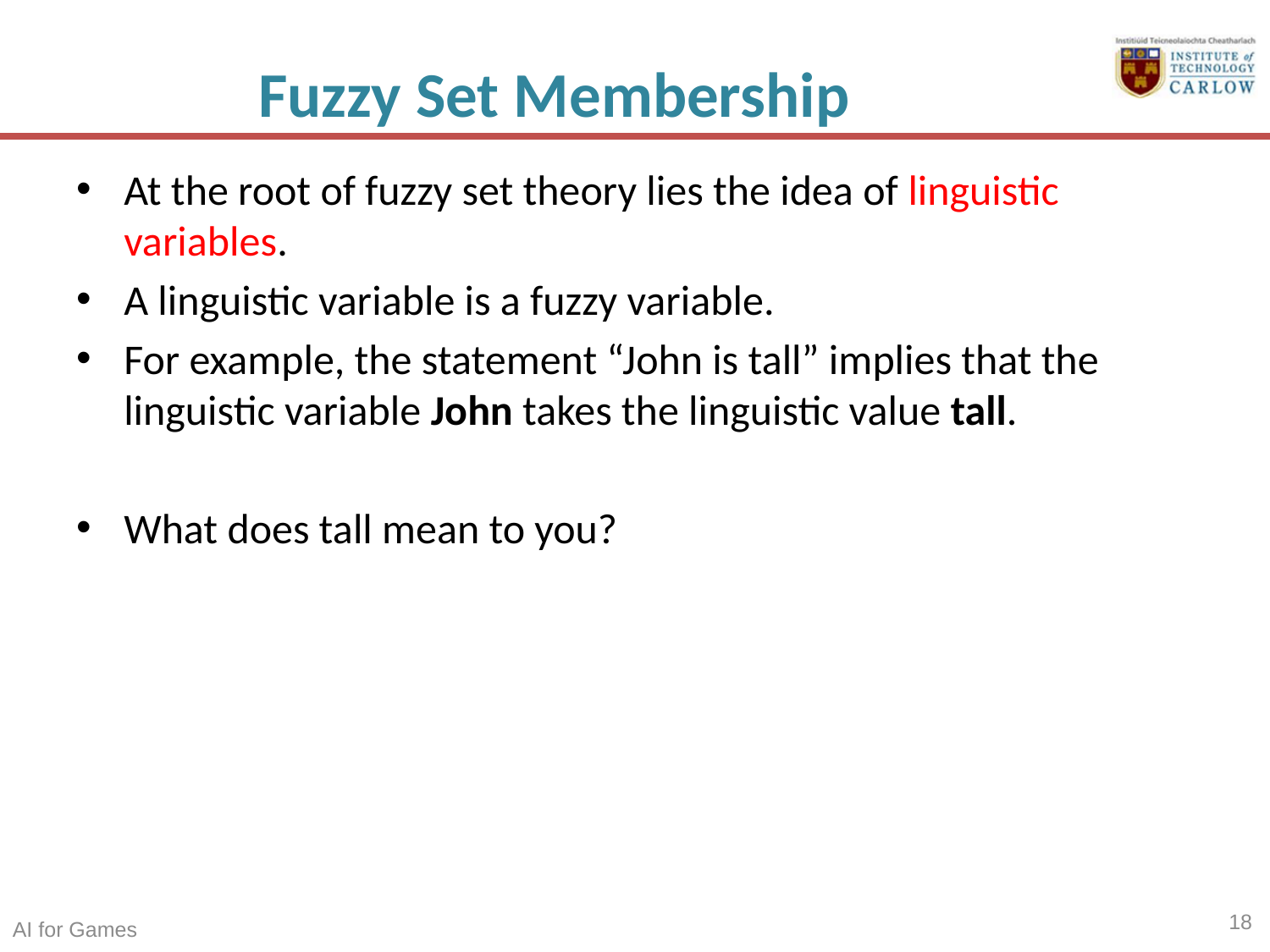

# Fuzzy Set Membership
At the root of fuzzy set theory lies the idea of linguistic variables.
A linguistic variable is a fuzzy variable.
For example, the statement “John is tall” implies that the linguistic variable John takes the linguistic value tall.

What does tall mean to you?

18